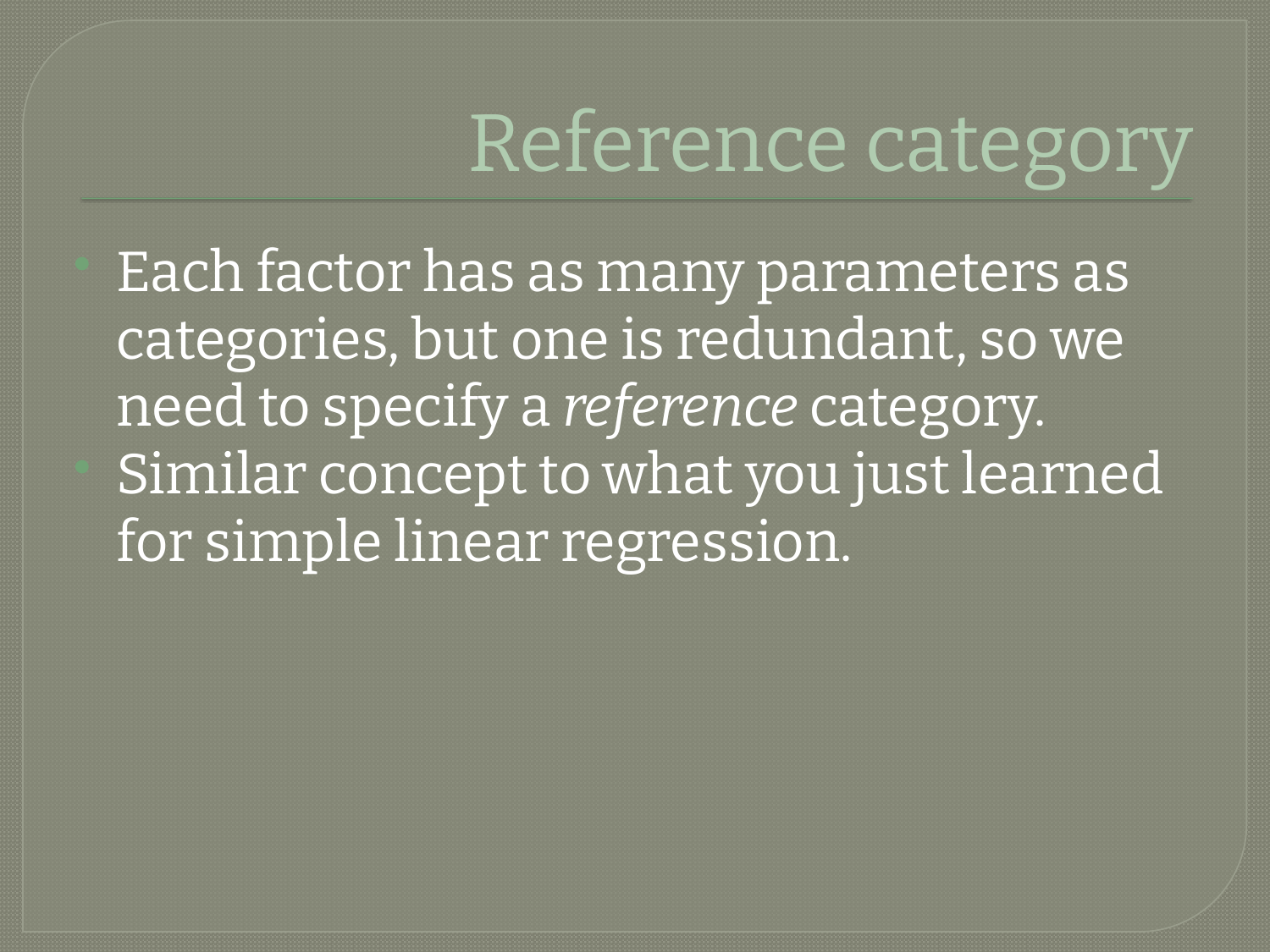

# Reference category
Each factor has as many parameters as categories, but one is redundant, so we need to specify a reference category.
Similar concept to what you just learned for simple linear regression.